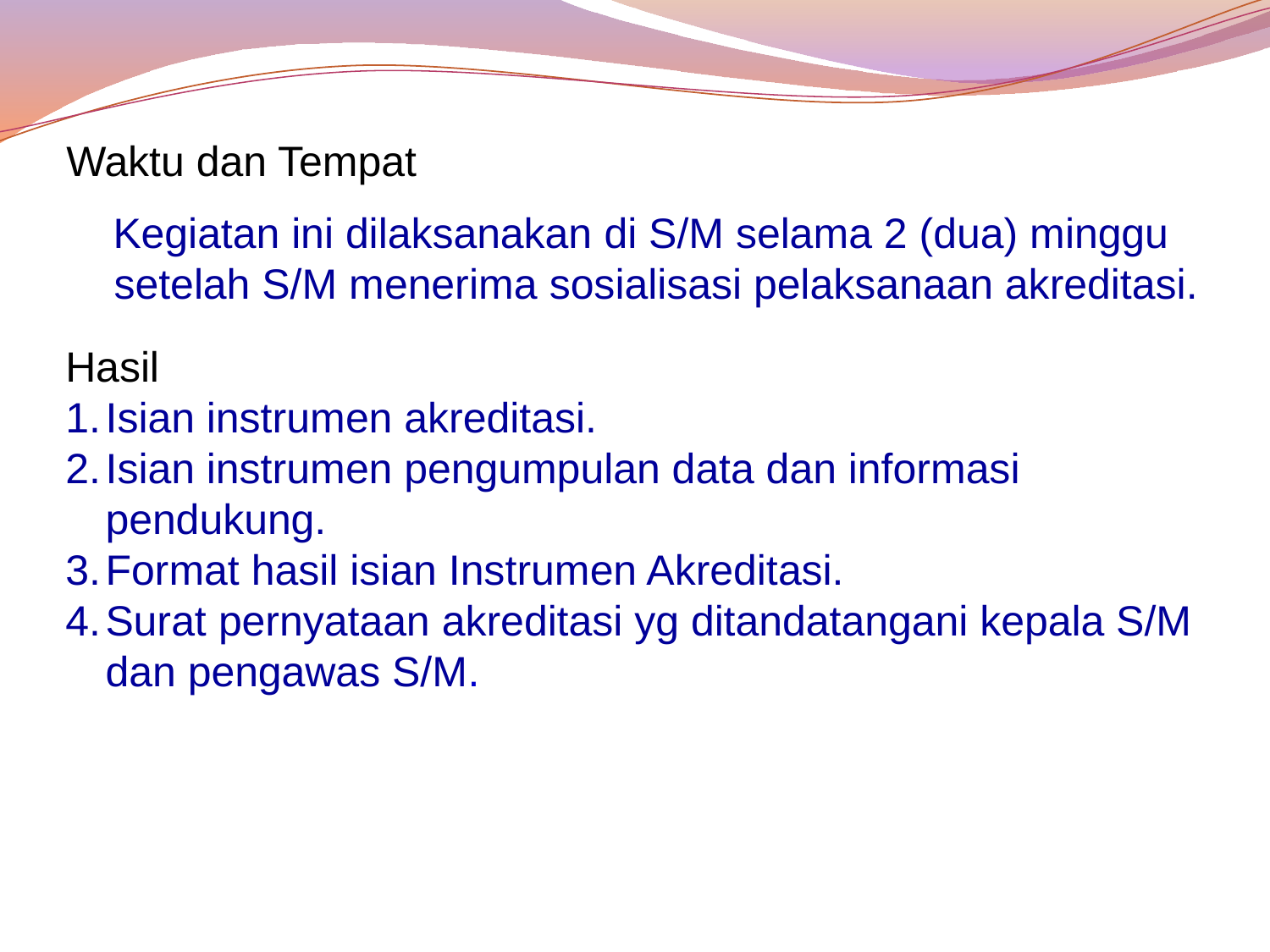

Waktu dan Tempat
Kegiatan ini dilaksanakan di S/M selama 2 (dua) minggu setelah S/M menerima sosialisasi pelaksanaan akreditasi.
Hasil
Isian instrumen akreditasi.
Isian instrumen pengumpulan data dan informasi pendukung.
Format hasil isian Instrumen Akreditasi.
Surat pernyataan akreditasi yg ditandatangani kepala S/M dan pengawas S/M.